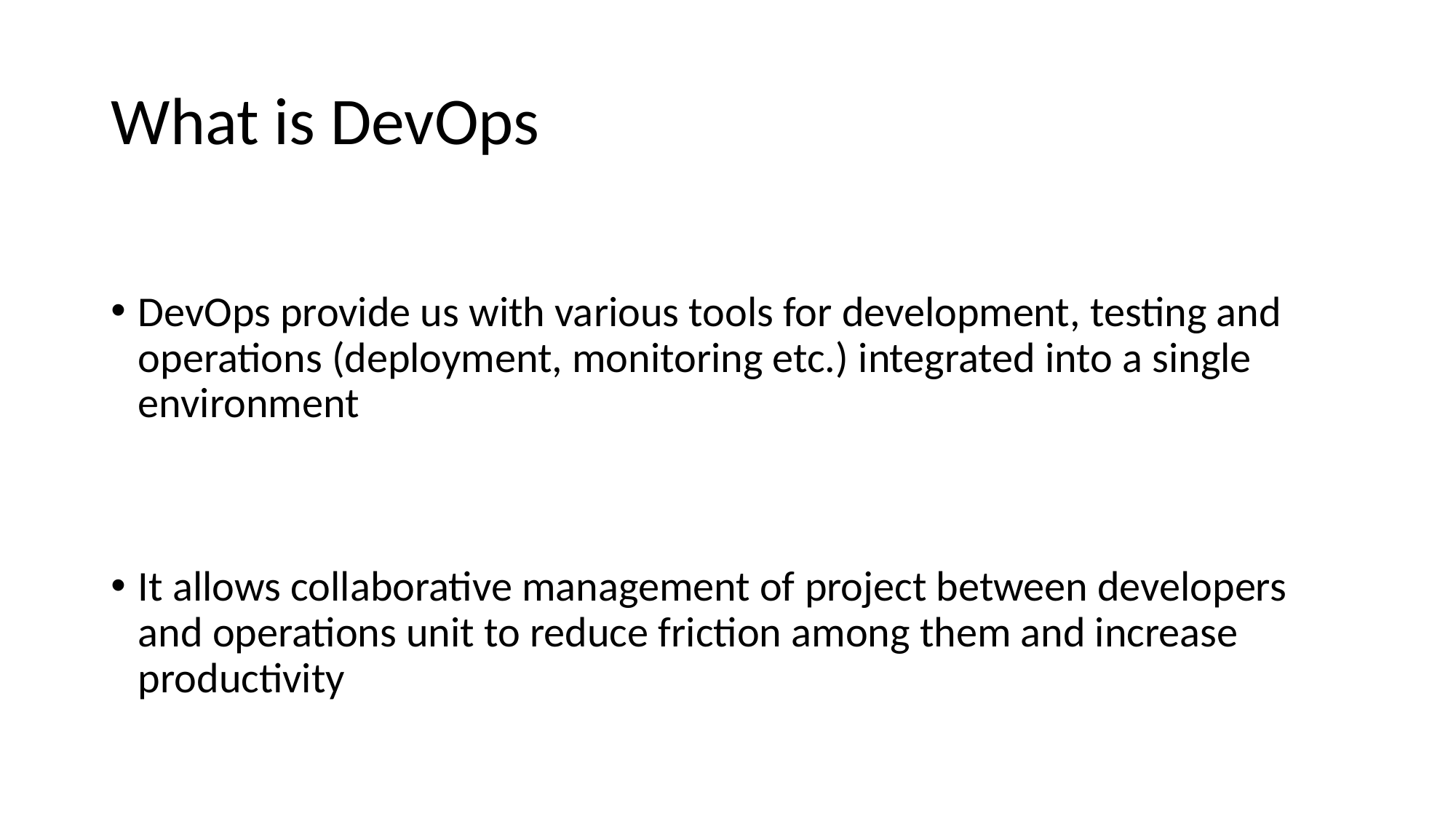

# What is DevOps

DevOps provide us with various tools for development, testing and operations (deployment, monitoring etc.) integrated into a single environment

It allows collaborative management of project between developers and operations unit to reduce friction among them and increase productivity